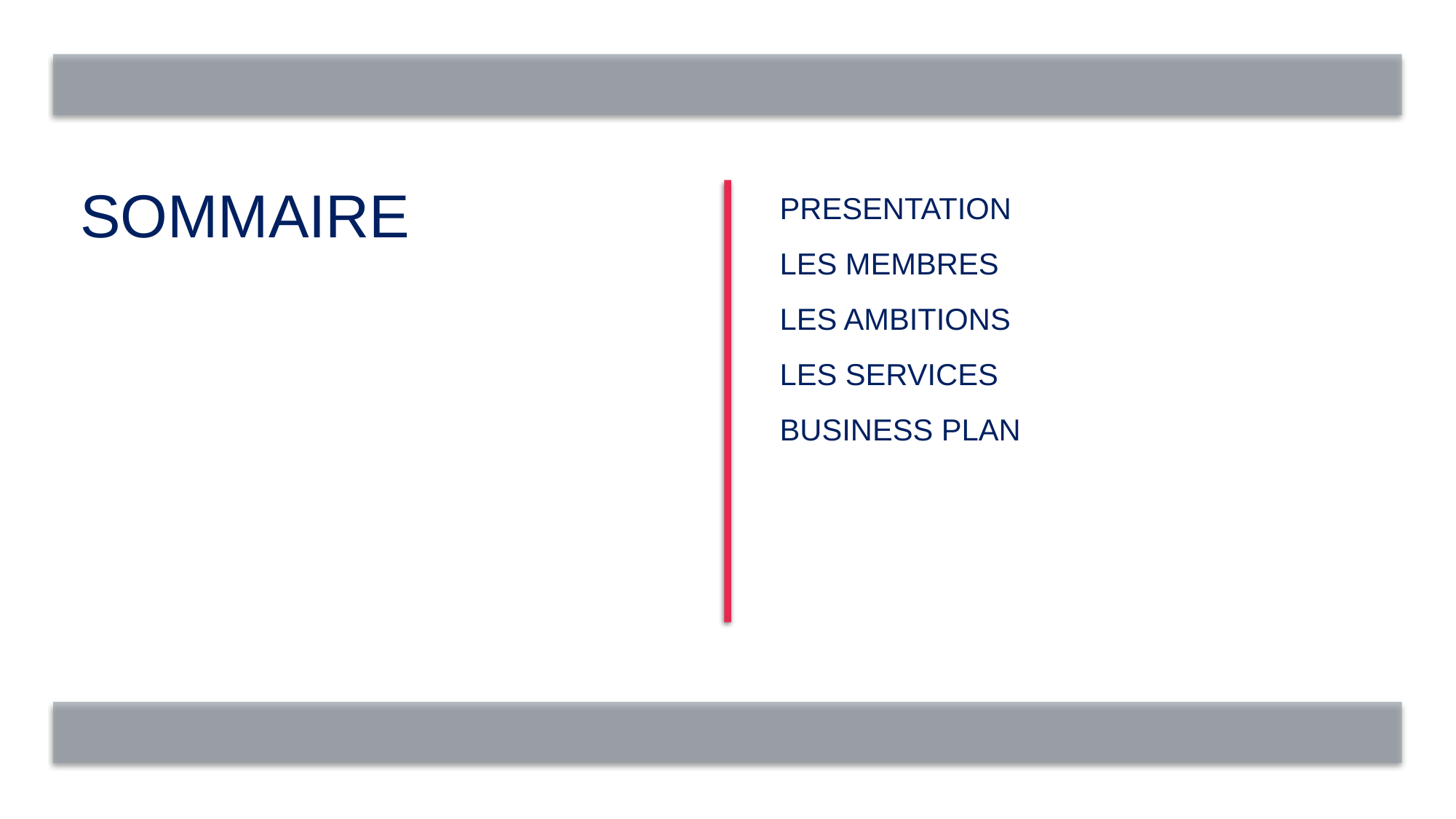

# SOMMAIRE
PRESENTATION
LES MEMBRES
LES AMBITIONS
LES SERVICES
BUSINESS PLAN